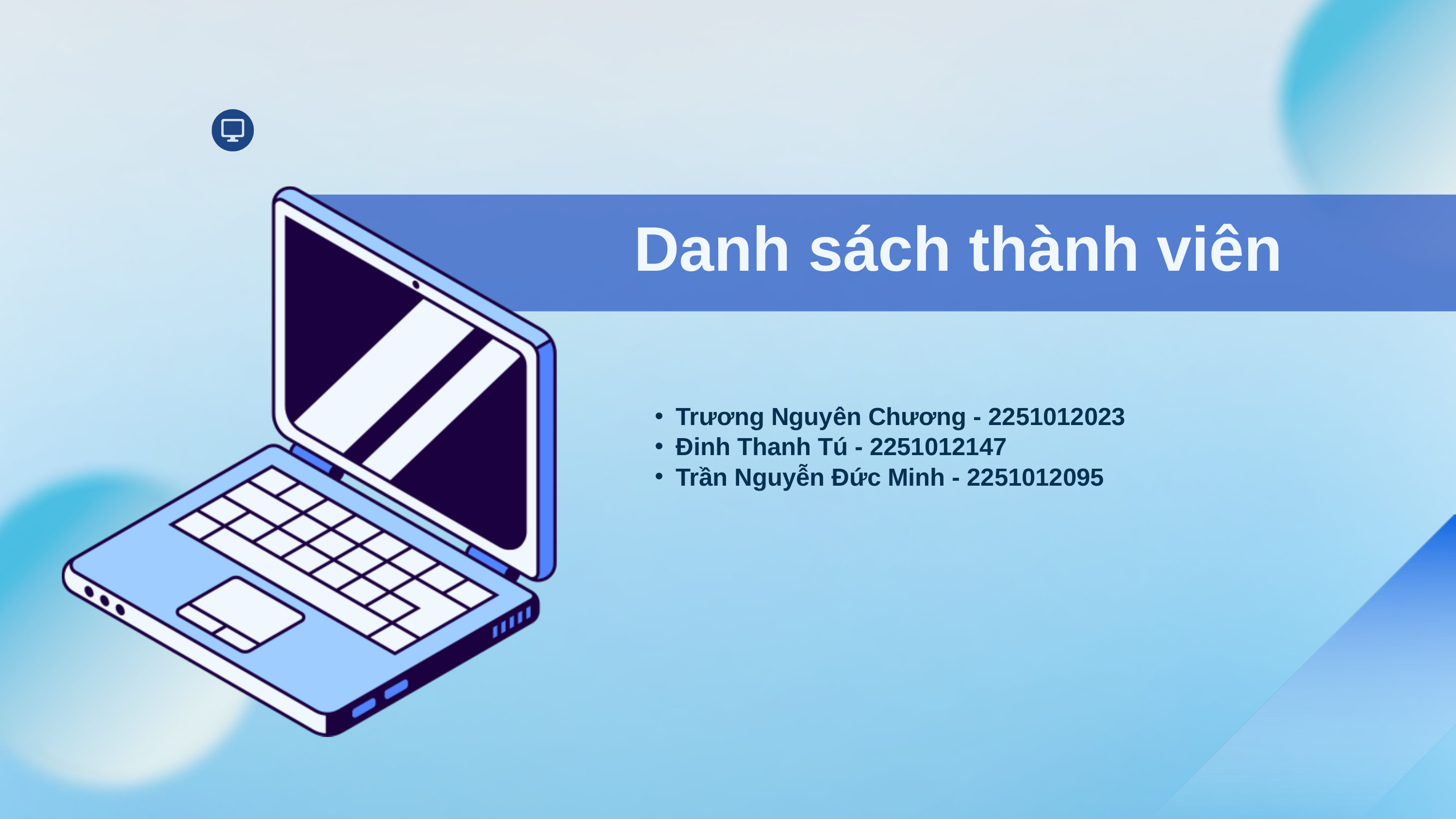

Danh sách thành viên
Trương Nguyên Chương - 2251012023
Đinh Thanh Tú - 2251012147
Trần Nguyễn Đức Minh - 2251012095